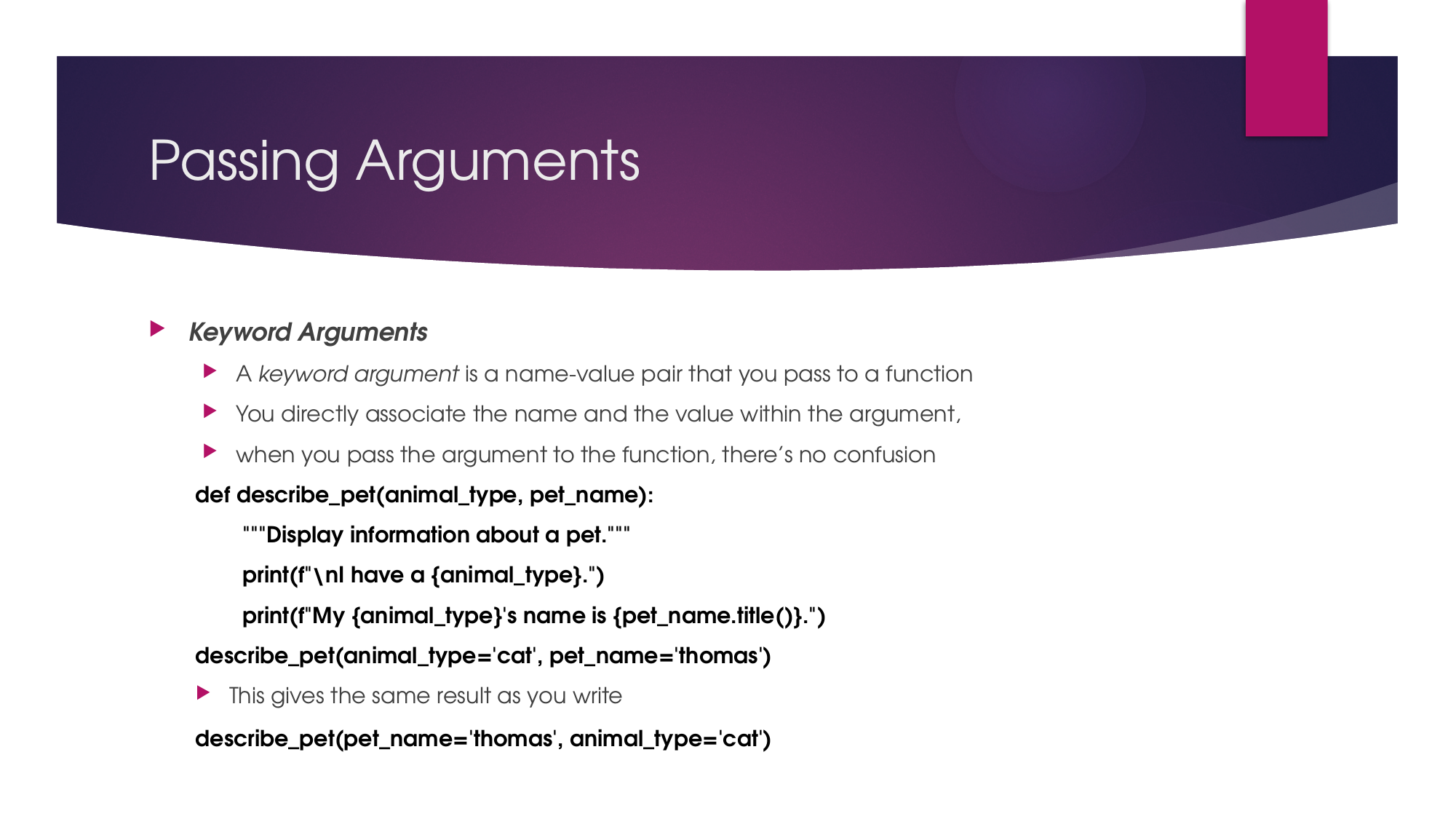

# Passing Arguments
Keyword Arguments
A keyword argument is a name-value pair that you pass to a function
You directly associate the name and the value within the argument,
when you pass the argument to the function, there’s no confusion
def describe_pet(animal_type, pet_name):
"""Display information about a pet."""
print(f"\nI have a {animal_type}.")
print(f"My {animal_type}'s name is {pet_name.title()}.")
describe_pet(animal_type='cat', pet_name='thomas')
This gives the same result as you write
	describe_pet(pet_name='thomas', animal_type='cat')